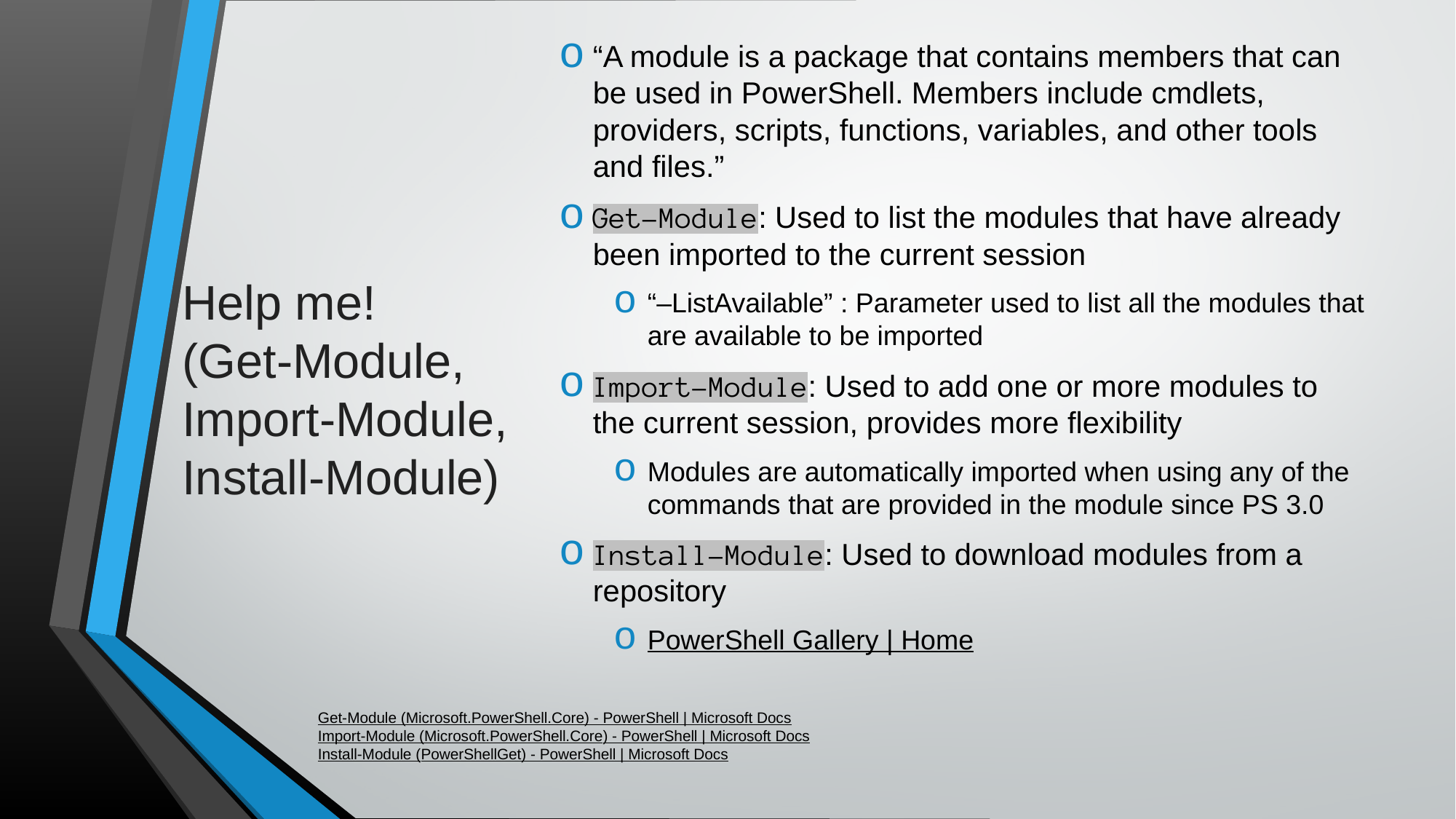

“A module is a package that contains members that can be used in PowerShell. Members include cmdlets, providers, scripts, functions, variables, and other tools and files.”
Get-Module: Used to list the modules that have already been imported to the current session
“–ListAvailable” : Parameter used to list all the modules that are available to be imported
Import-Module: Used to add one or more modules to the current session, provides more flexibility
Modules are automatically imported when using any of the commands that are provided in the module since PS 3.0
Install-Module: Used to download modules from a repository
PowerShell Gallery | Home

# Help me! (Get-Module, Import-Module, Install-Module)
Get-Module (Microsoft.PowerShell.Core) - PowerShell | Microsoft Docs
Import-Module (Microsoft.PowerShell.Core) - PowerShell | Microsoft Docs
Install-Module (PowerShellGet) - PowerShell | Microsoft Docs